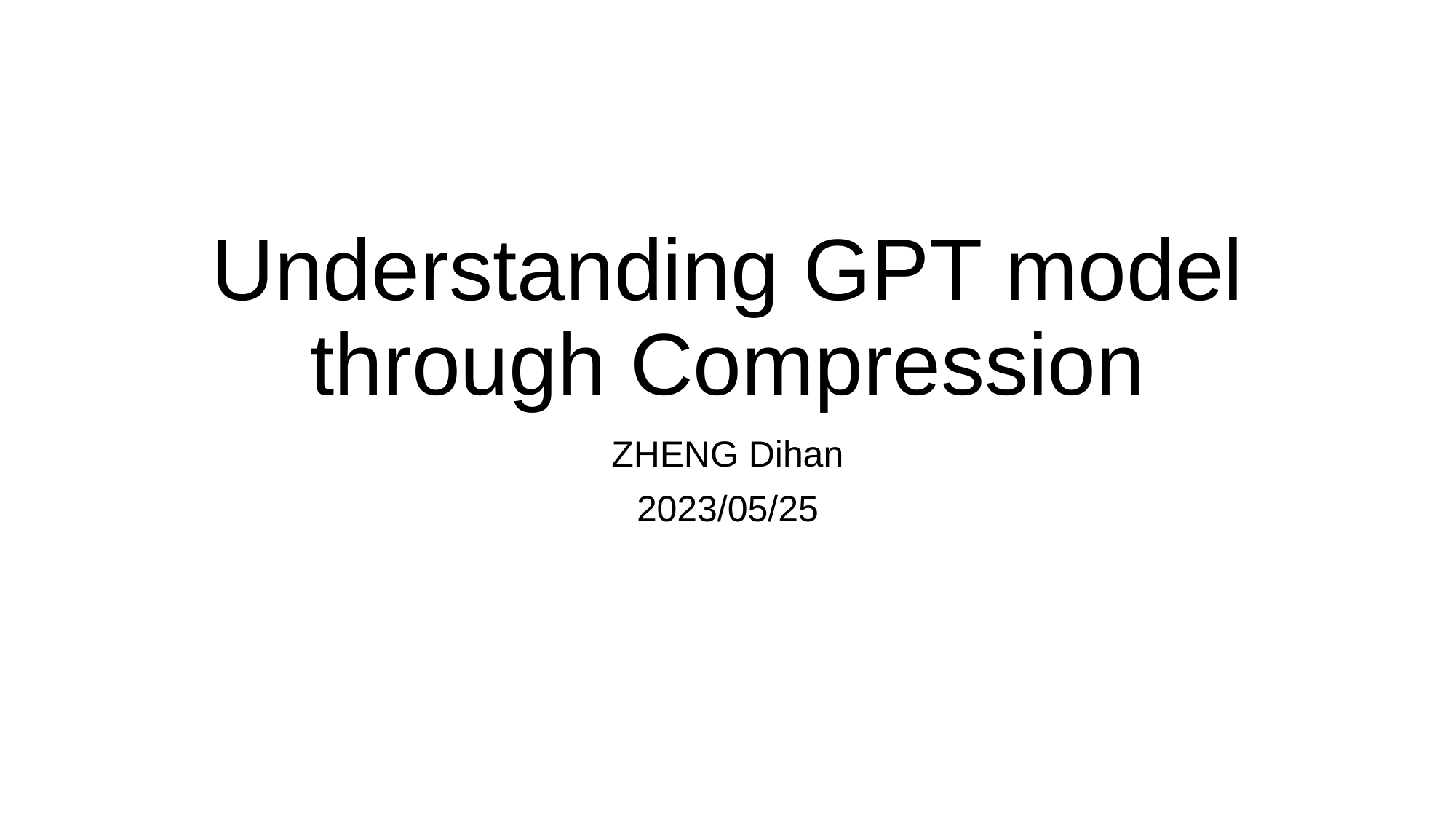

# Understanding GPT model through Compression
ZHENG Dihan
2023/05/25